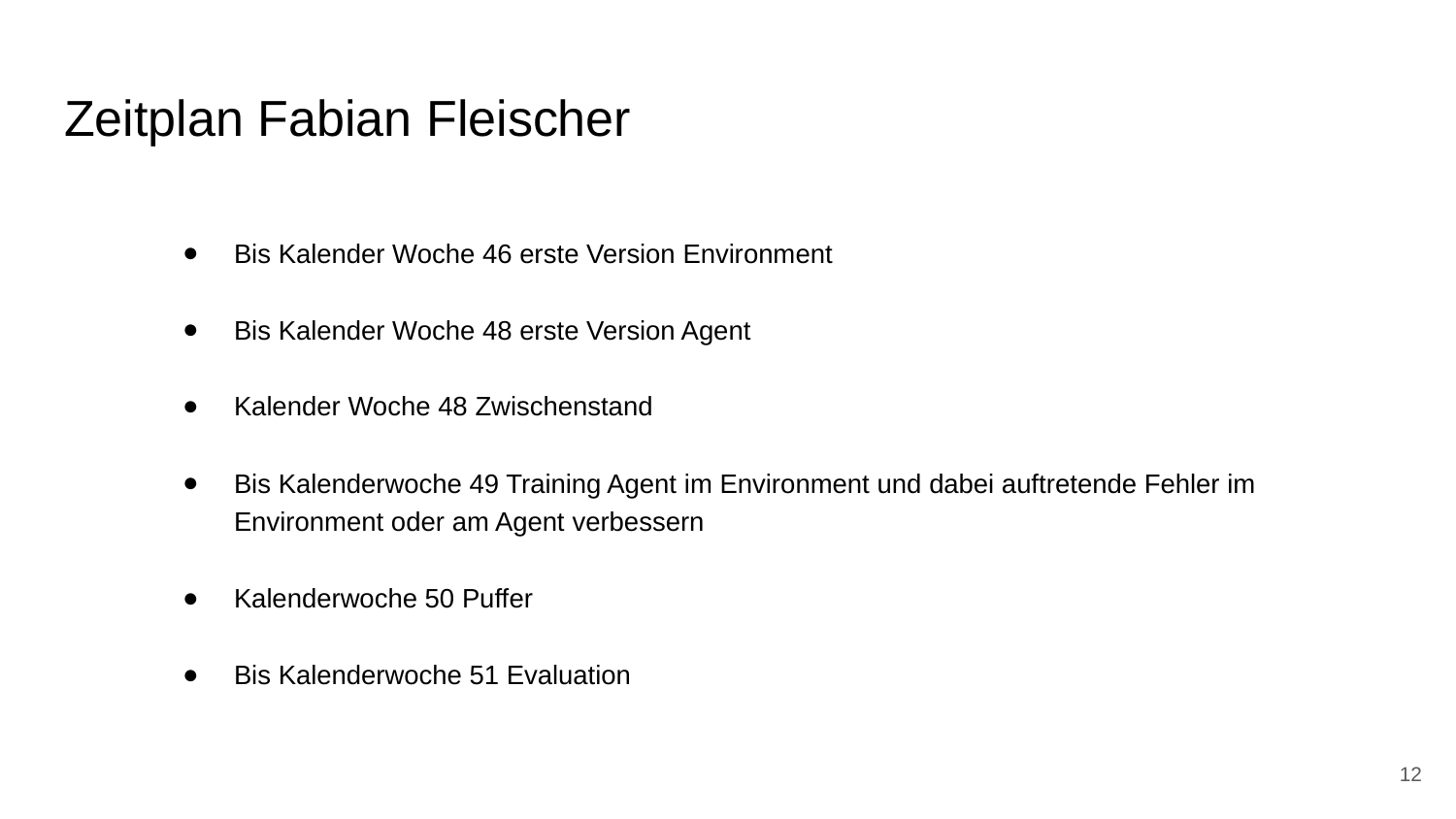

Zeitplan Fabian Fleischer
Bis Kalender Woche 46 erste Version Environment

Bis Kalender Woche 48 erste Version Agent

Kalender Woche 48 Zwischenstand

Bis Kalenderwoche 49 Training Agent im Environment und dabei auftretende Fehler im Environment oder am Agent verbessern

Kalenderwoche 50 Puffer

Bis Kalenderwoche 51 Evaluation
12